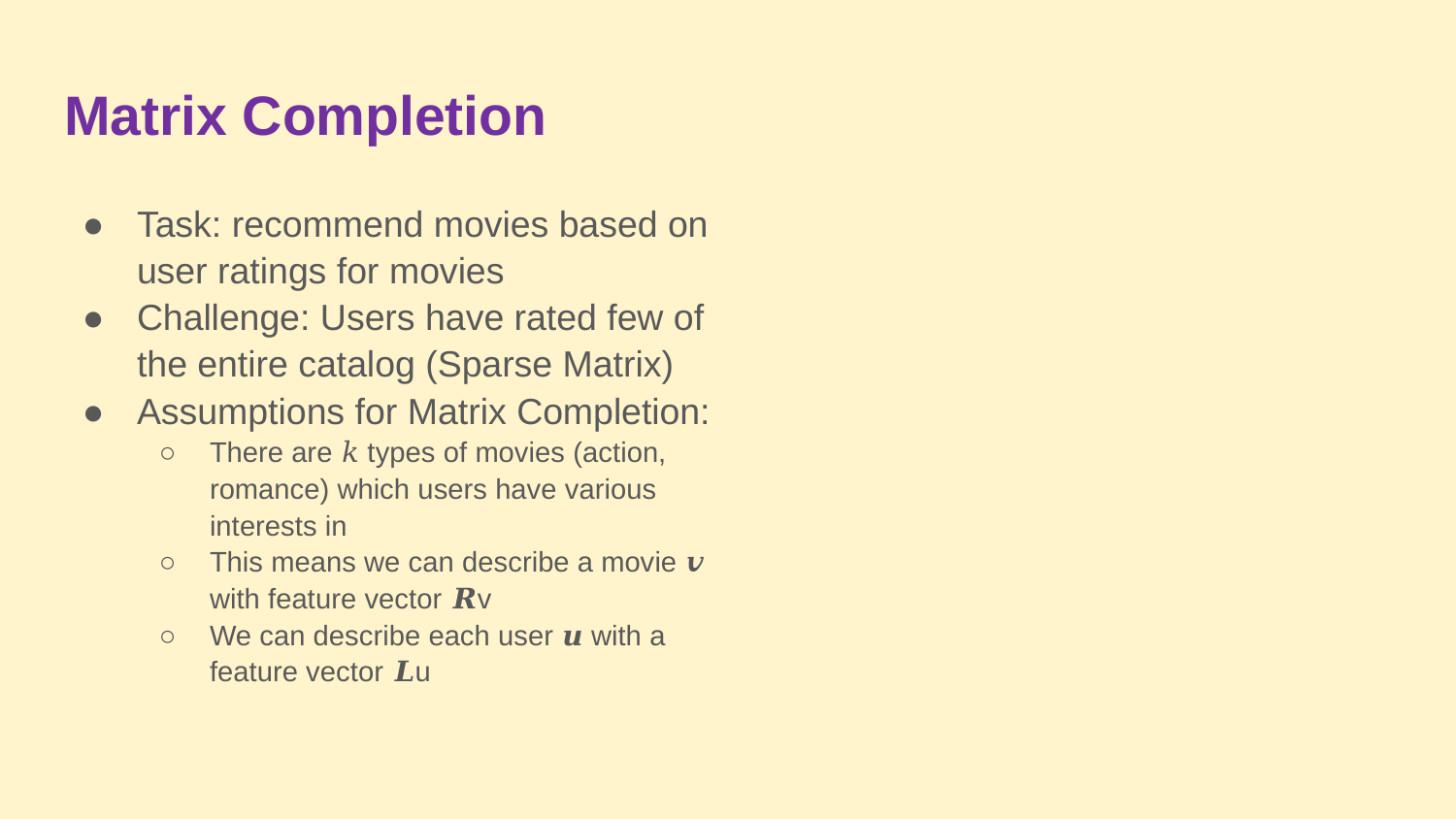

# Matrix Completion
Task: recommend movies based on user ratings for movies
Challenge: Users have rated few of the entire catalog (Sparse Matrix)
Assumptions for Matrix Completion:
There are 𝑘 types of movies (action, romance) which users have various interests in
This means we can describe a movie 𝒗 with feature vector 𝑹v
We can describe each user 𝒖 with a feature vector 𝑳u